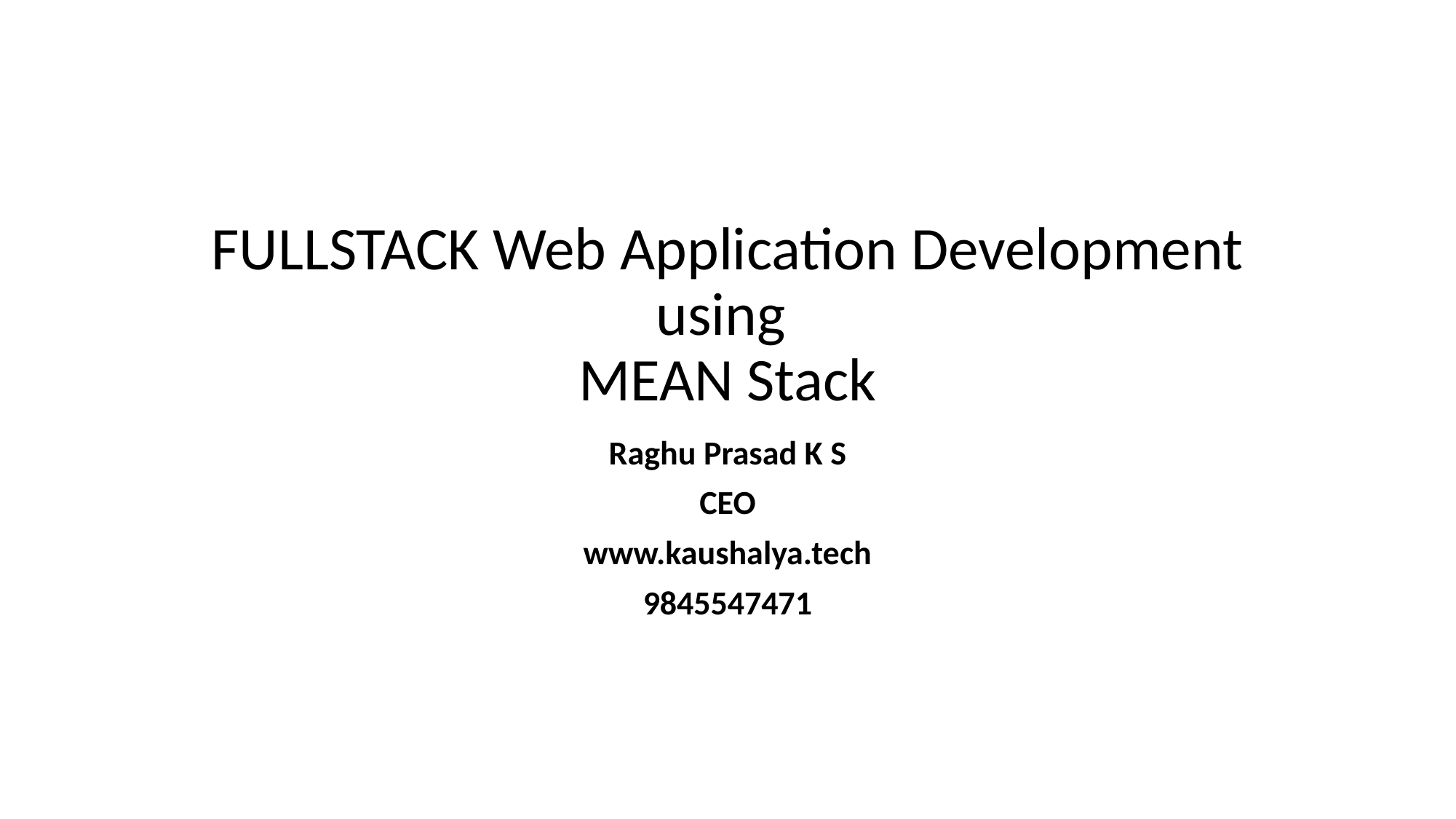

# FULLSTACK Web Application Development using MEAN Stack
Raghu Prasad K S
CEO
www.kaushalya.tech
9845547471